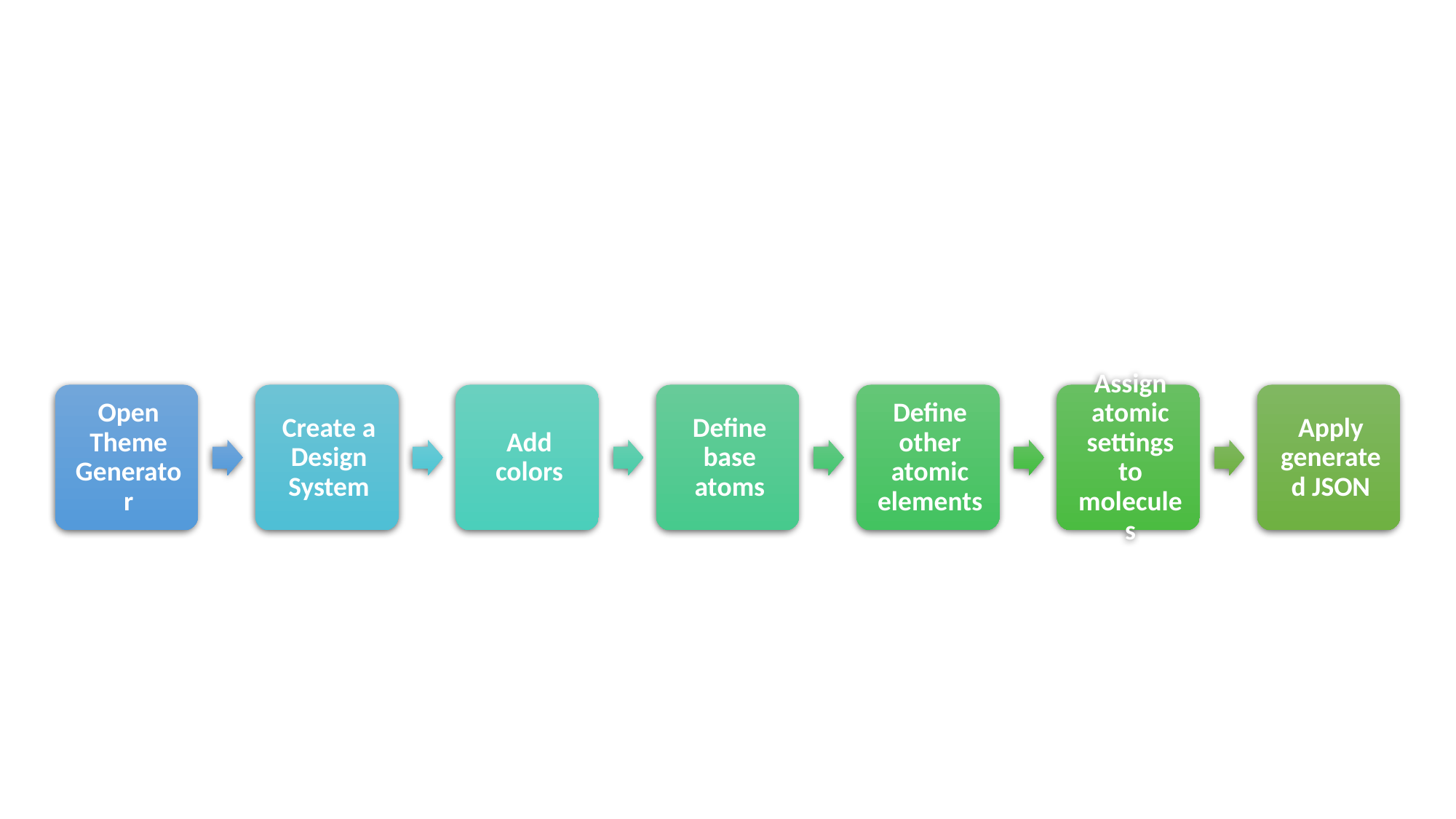

Open Theme Generator

Create a Design System

Add colors

Define base atoms

Define other atomic elements

Assign atomic settings to molecules

Apply generated JSON